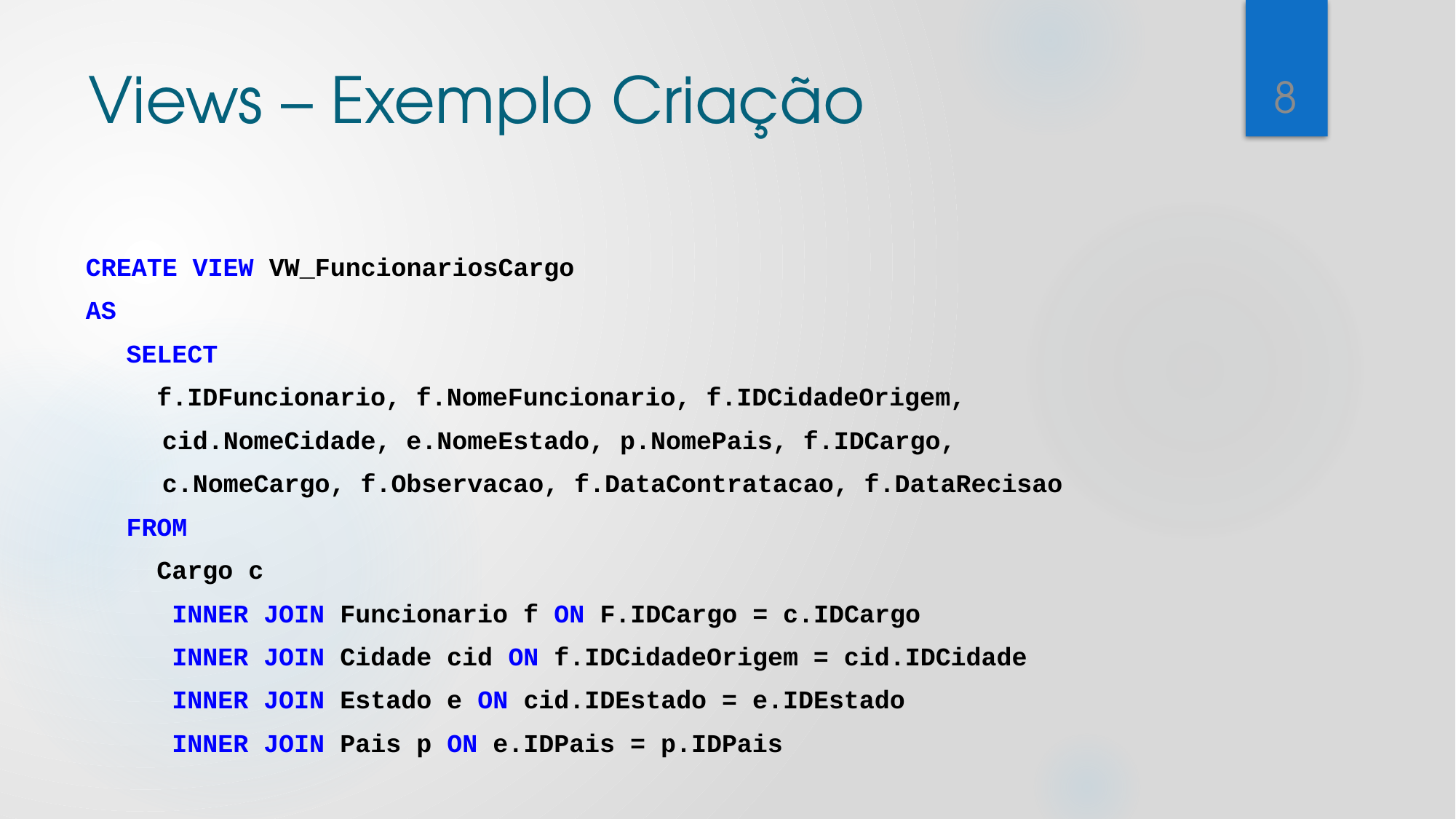

8
# Views – Exemplo Criação
CREATE VIEW VW_FuncionariosCargo
AS
	SELECT
		  f.IDFuncionario, f.NomeFuncionario, f.IDCidadeOrigem,
     cid.NomeCidade, e.NomeEstado, p.NomePais, f.IDCargo,
     c.NomeCargo, f.Observacao, f.DataContratacao, f.DataRecisao
	FROM
		  Cargo c
	   INNER JOIN Funcionario f ON F.IDCargo = c.IDCargo
	   INNER JOIN Cidade cid ON f.IDCidadeOrigem = cid.IDCidade
	   INNER JOIN Estado e ON cid.IDEstado = e.IDEstado
	   INNER JOIN Pais p ON e.IDPais = p.IDPais